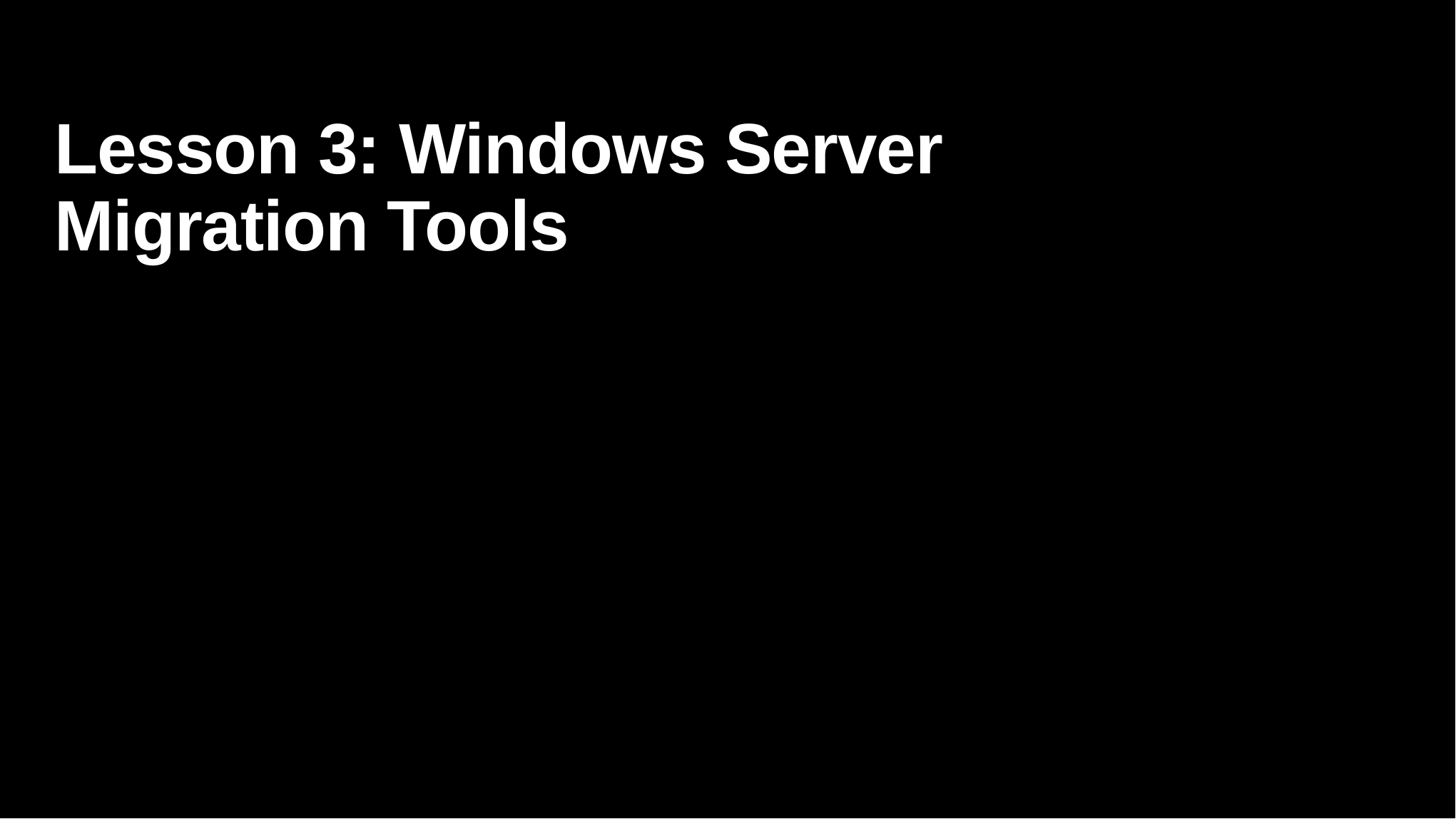

# Lesson 3: Windows Server Migration Tools